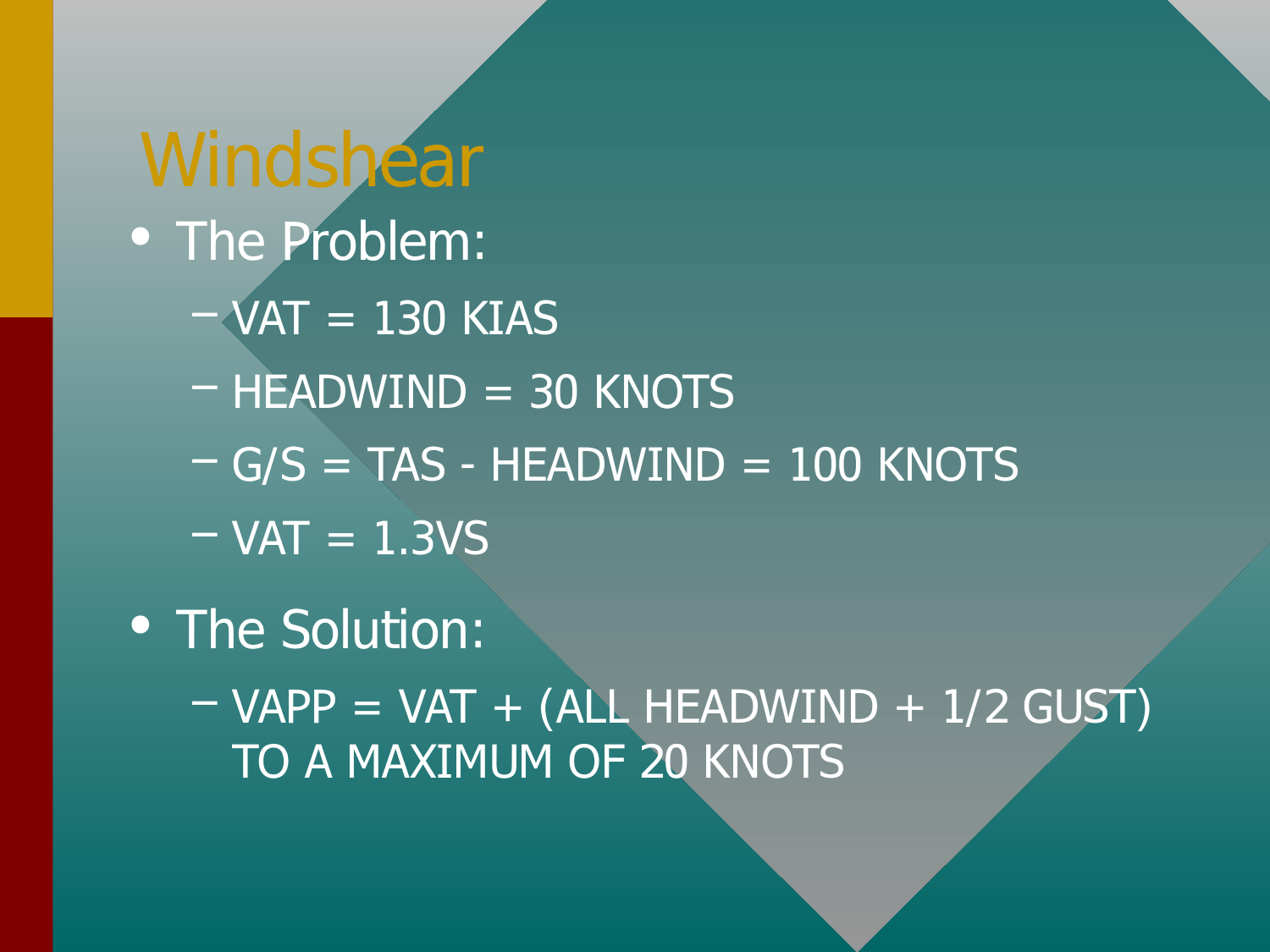

# Windshear
The Problem:
VAT = 130 KIAS
HEADWIND = 30 KNOTS
G/S = TAS - HEADWIND = 100 KNOTS
VAT = 1.3VS
The Solution:
VAPP = VAT + (ALL HEADWIND + 1/2 GUST) TO A MAXIMUM OF 20 KNOTS